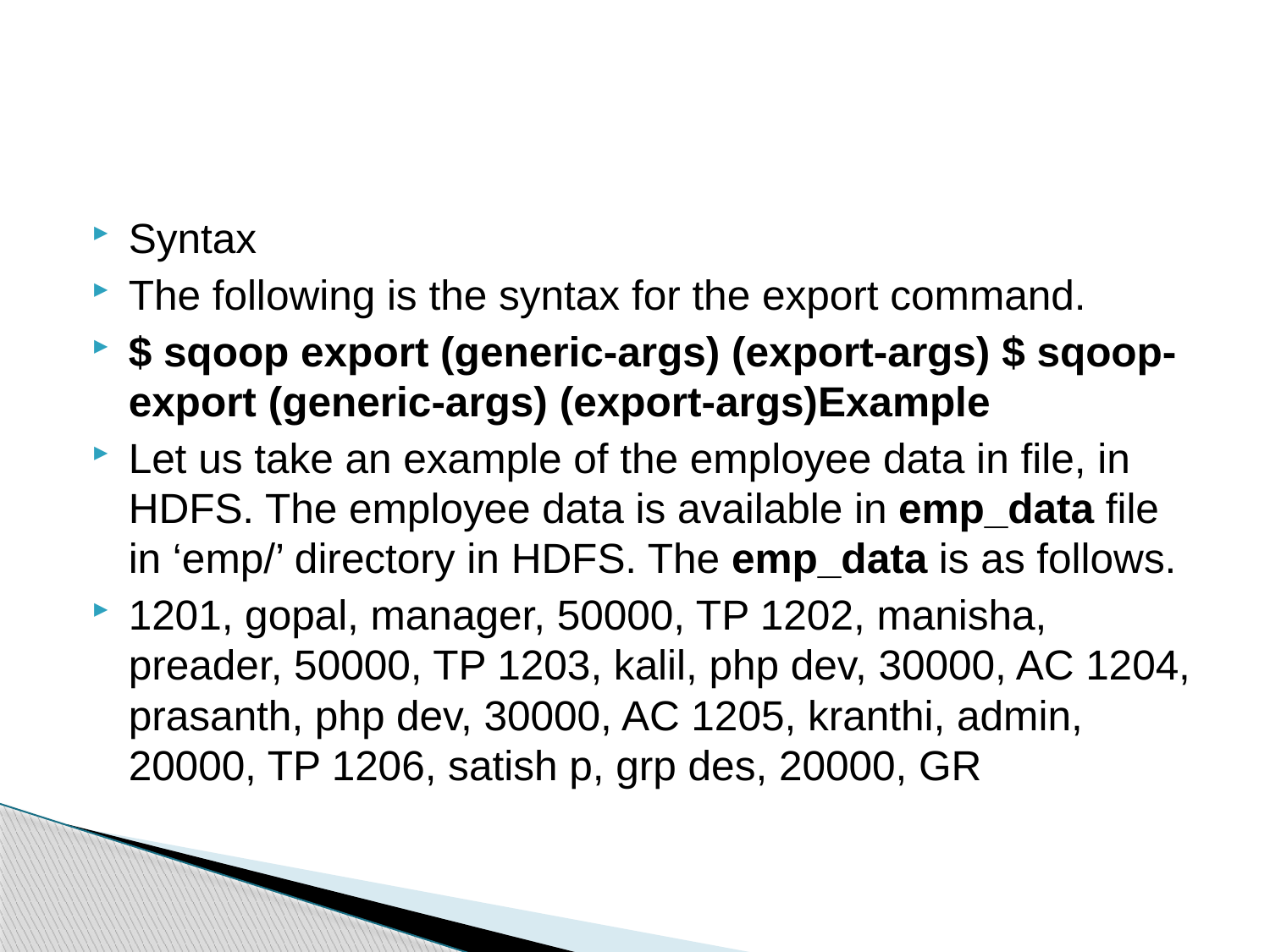

#
Syntax
The following is the syntax for the export command.
$ sqoop export (generic-args) (export-args) $ sqoop-export (generic-args) (export-args)Example
Let us take an example of the employee data in file, in HDFS. The employee data is available in emp_data file in ‘emp/’ directory in HDFS. The emp_data is as follows.
1201, gopal, manager, 50000, TP 1202, manisha, preader, 50000, TP 1203, kalil, php dev, 30000, AC 1204, prasanth, php dev, 30000, AC 1205, kranthi, admin, 20000, TP 1206, satish p, grp des, 20000, GR